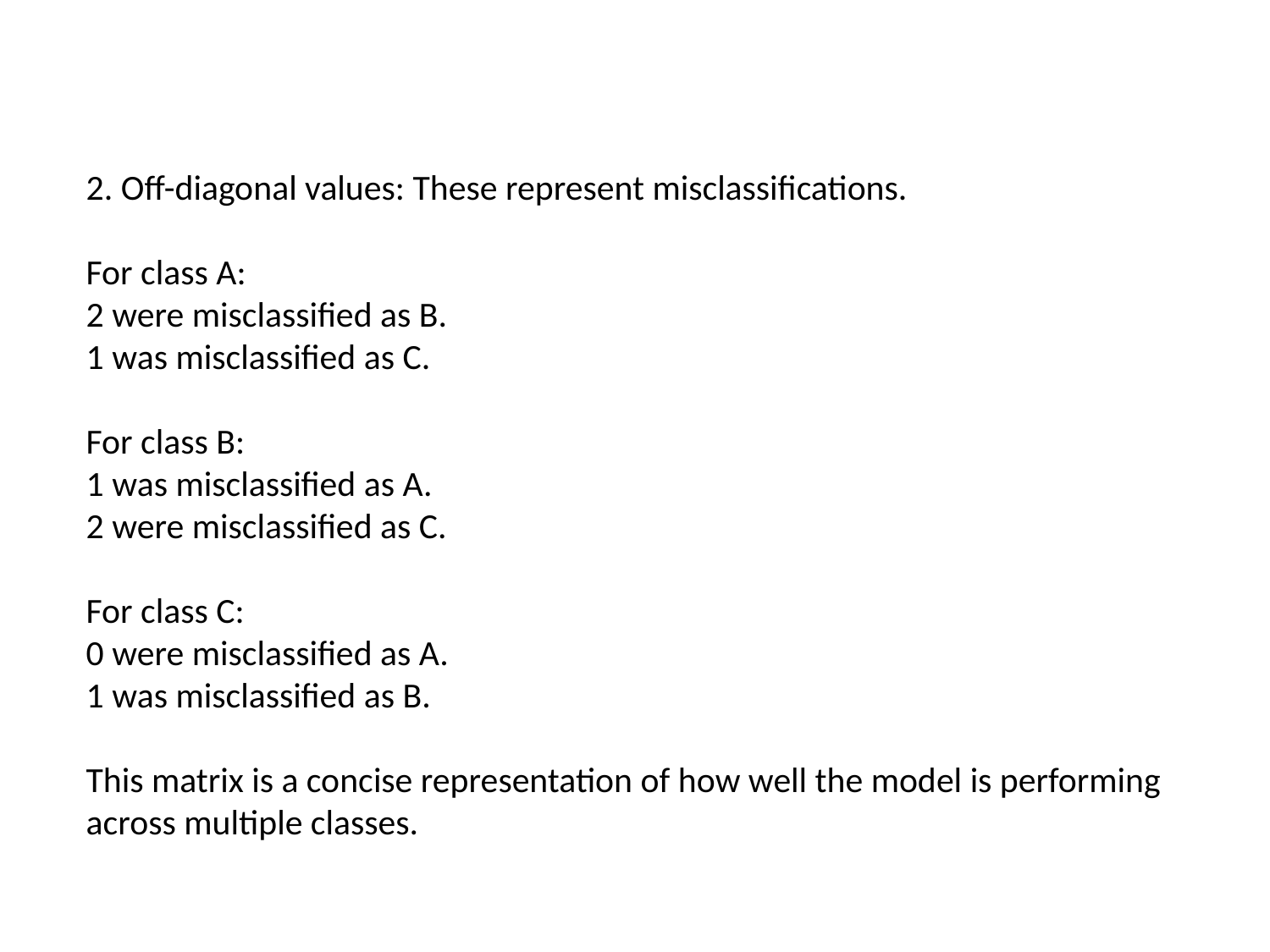

2. Off-diagonal values: These represent misclassifications.

For class A:
2 were misclassified as B.
1 was misclassified as C.

For class B:
1 was misclassified as A.
2 were misclassified as C.

For class C:
0 were misclassified as A.
1 was misclassified as B.

This matrix is a concise representation of how well the model is performing across multiple classes.